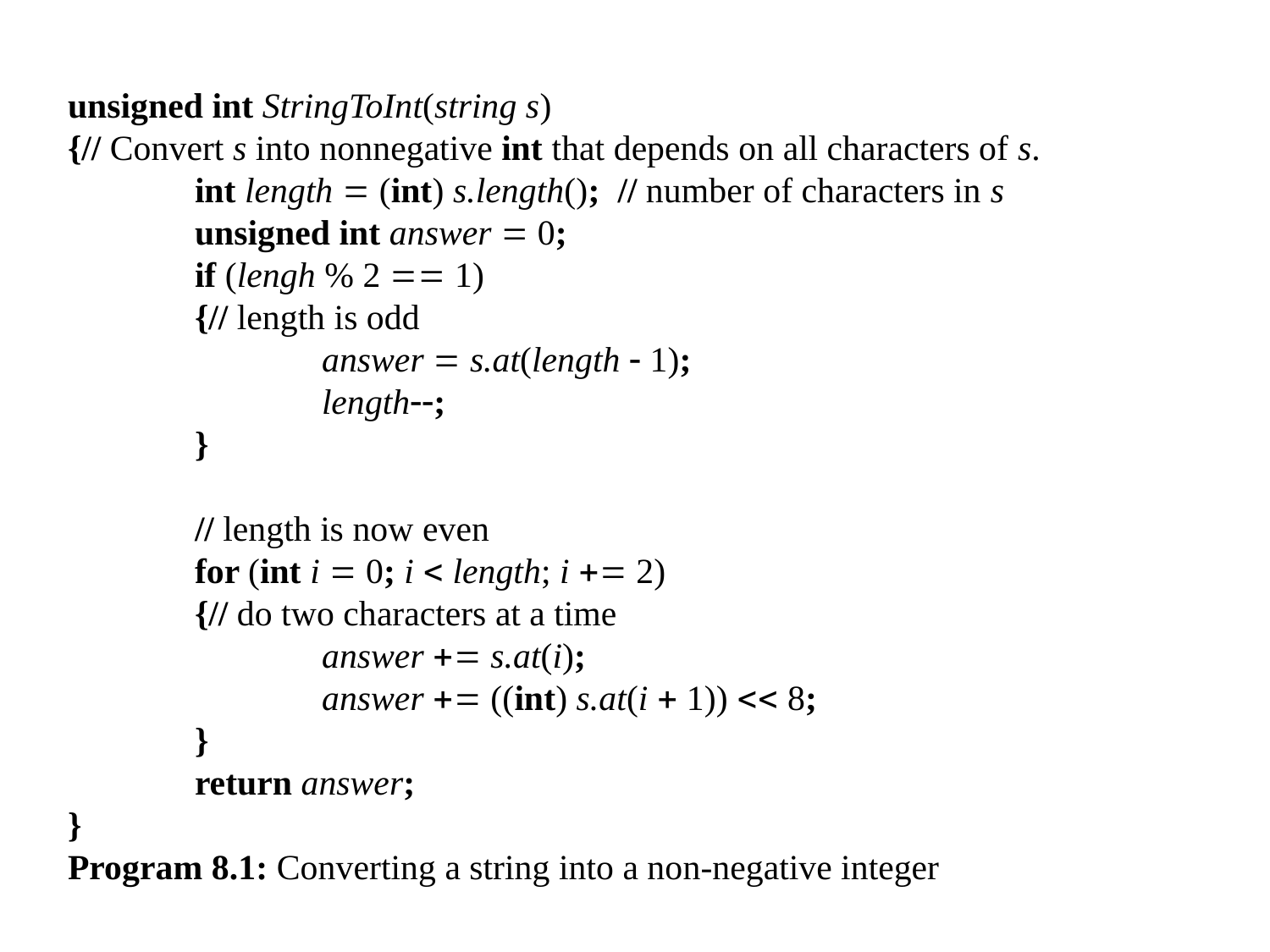

unsigned int StringToInt(string s)
{// Convert s into nonnegative int that depends on all characters of s.
	int length = (int) s.length();  // number of characters in s
	unsigned int answer = 0;
	if (lengh % 2 == 1)
	{// length is odd
		answer = s.at(length − 1);
		length−−;
	}

	// length is now even
	for (int i = 0; i < length; i += 2)
	{// do two characters at a time
		answer += s.at(i);
		answer += ((int) s.at(i + 1)) << 8;
	}
	return answer;
}
Program 8.1: Converting a string into a non-negative integer